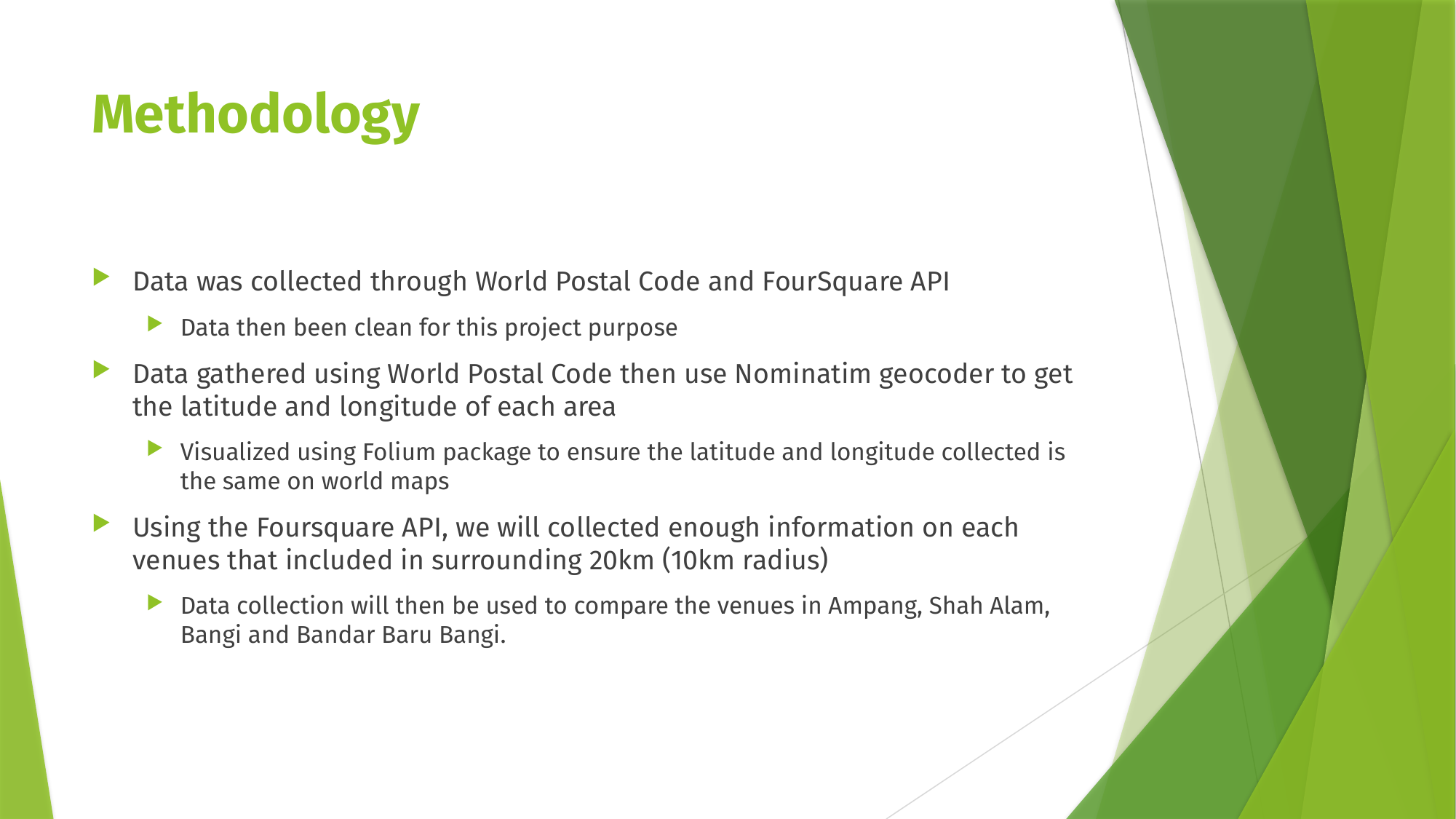

# Methodology
Data was collected through World Postal Code and FourSquare API
Data then been clean for this project purpose
Data gathered using World Postal Code then use Nominatim geocoder to get the latitude and longitude of each area
Visualized using Folium package to ensure the latitude and longitude collected is the same on world maps
Using the Foursquare API, we will collected enough information on each venues that included in surrounding 20km (10km radius)
Data collection will then be used to compare the venues in Ampang, Shah Alam, Bangi and Bandar Baru Bangi.